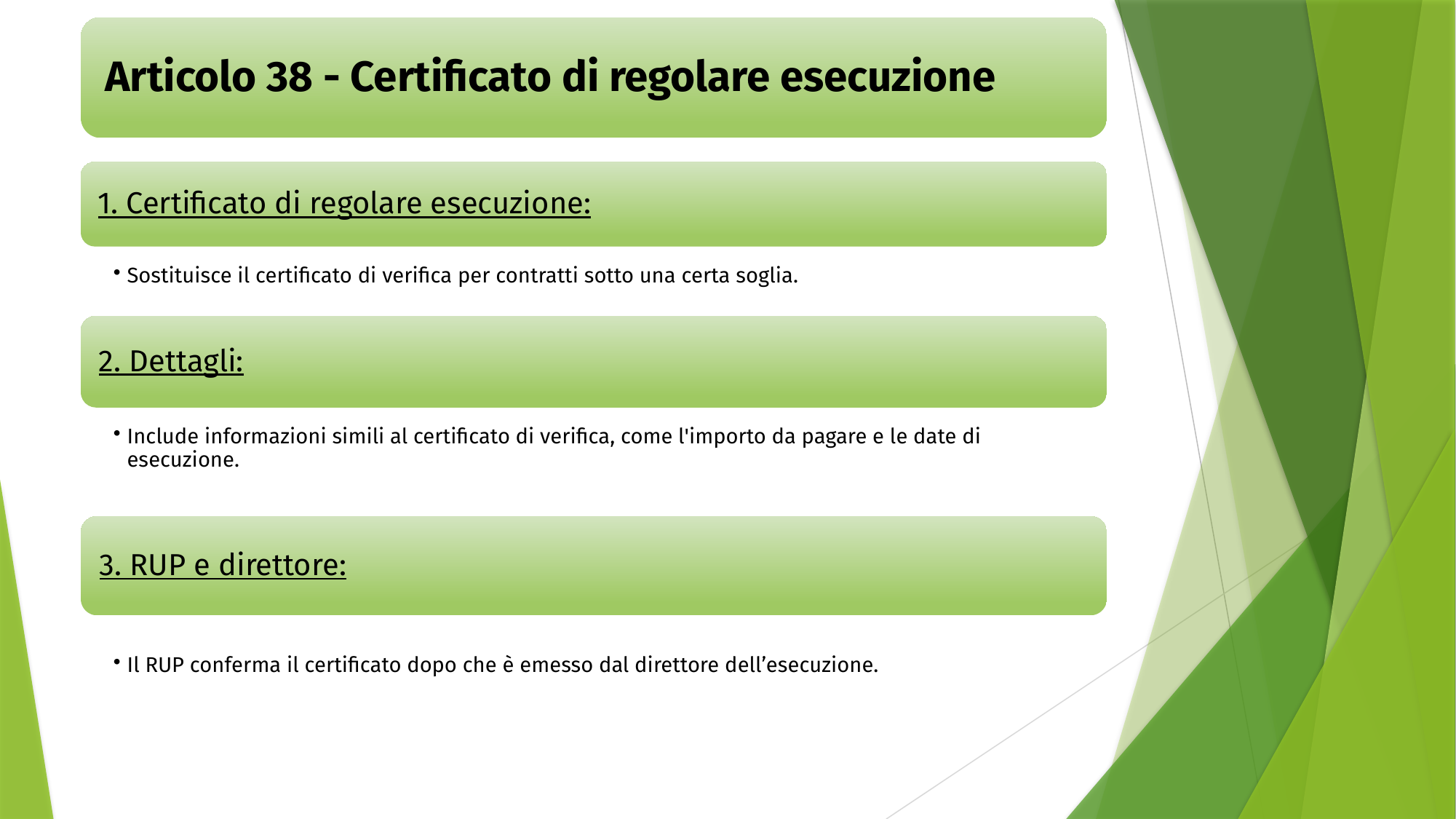

Articolo 38 - Certificato di regolare esecuzione
1. Certificato di regolare esecuzione:
Sostituisce il certificato di verifica per contratti sotto una certa soglia.
2. Dettagli:
Include informazioni simili al certificato di verifica, come l'importo da pagare e le date di esecuzione.
3. RUP e direttore:
Il RUP conferma il certificato dopo che è emesso dal direttore dell’esecuzione.